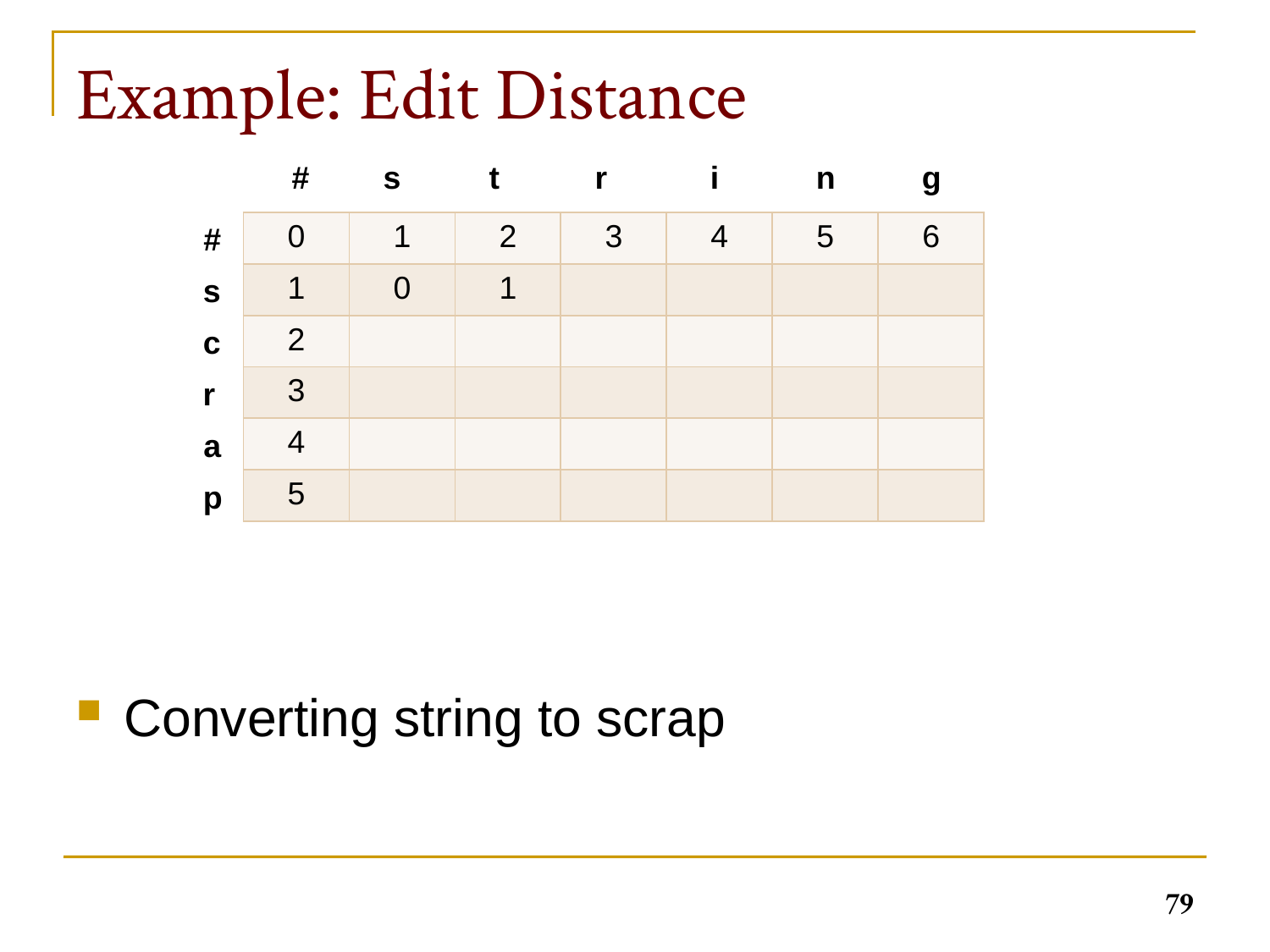

# Example: Edit Distance
#
s
t
r
i
n
g
| 0 | 1 | 2 | 3 | 4 | 5 | 6 |
| --- | --- | --- | --- | --- | --- | --- |
| 1 | 0 | 1 |  |  |  |  |
| 2 |  |  |  |  |  |  |
| 3 |  |  |  |  |  |  |
| 4 |  |  |  |  |  |  |
| 5 |  |  |  |  |  |  |
#
s
c
r
a
p
Converting string to scrap
79